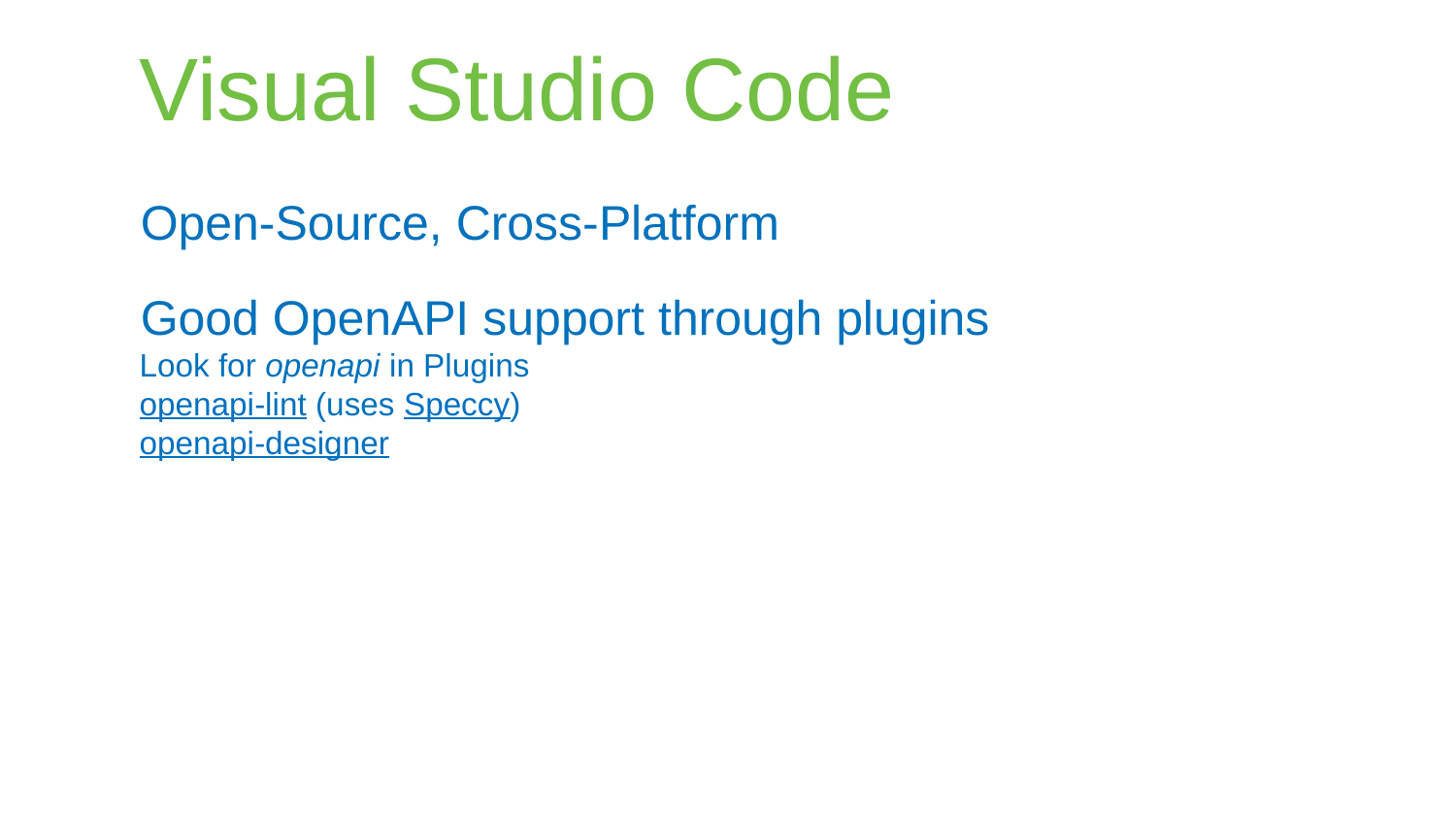

# Visual Studio Code
Open-Source, Cross-Platform
Good OpenAPI support through plugins
Look for openapi in Plugins
openapi-lint (uses Speccy)
openapi-designer